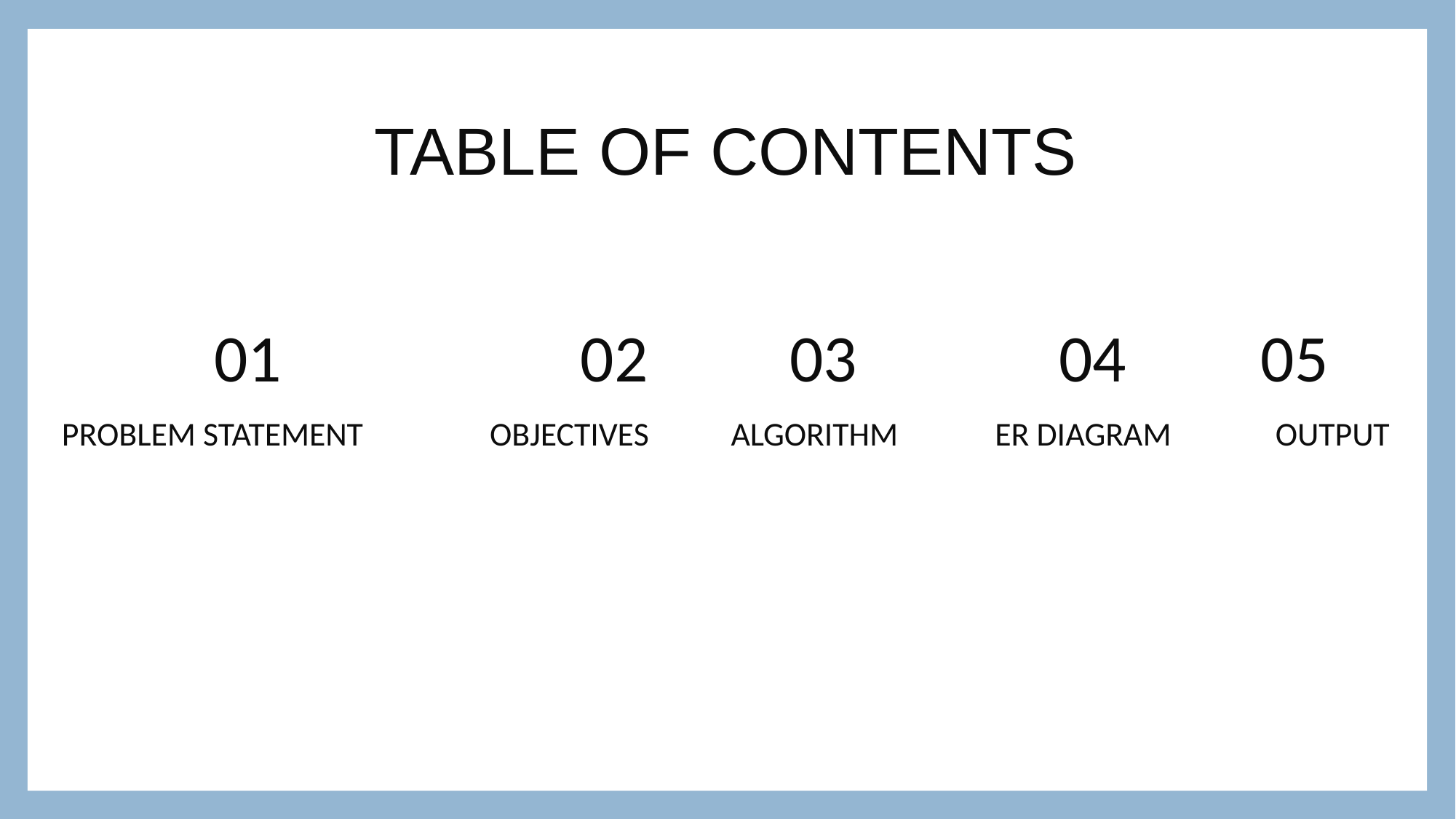

# TABLE OF CONTENTS
      01                                        02                   03                           04                  05
PROBLEM STATEMENT                 OBJECTIVES           ALGORITHM             ER DIAGRAM              OUTPUT